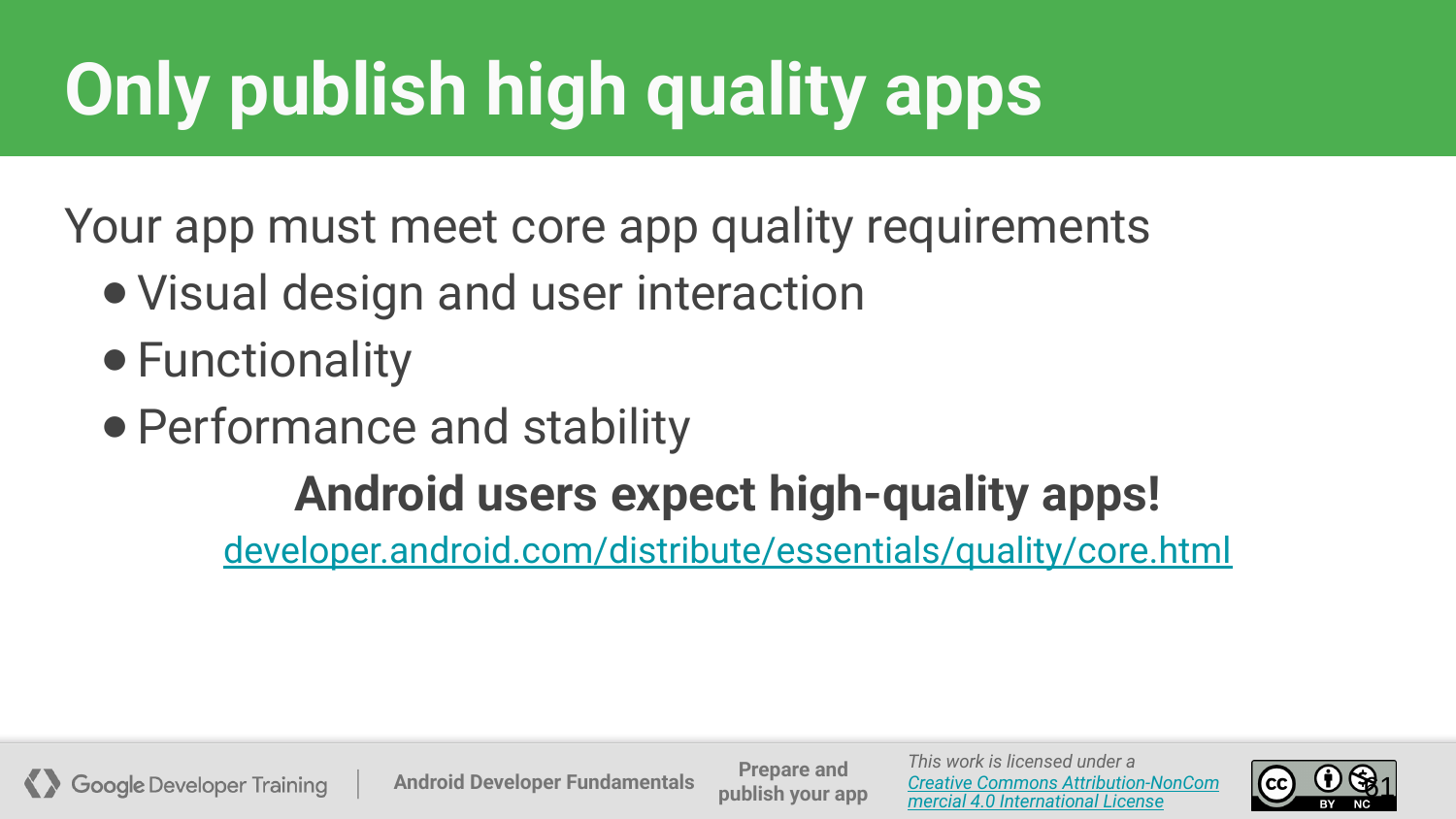

# Only publish high quality apps
Your app must meet core app quality requirements
Visual design and user interaction
Functionality
Performance and stability
Android users expect high-quality apps!
developer.android.com/distribute/essentials/quality/core.html
61